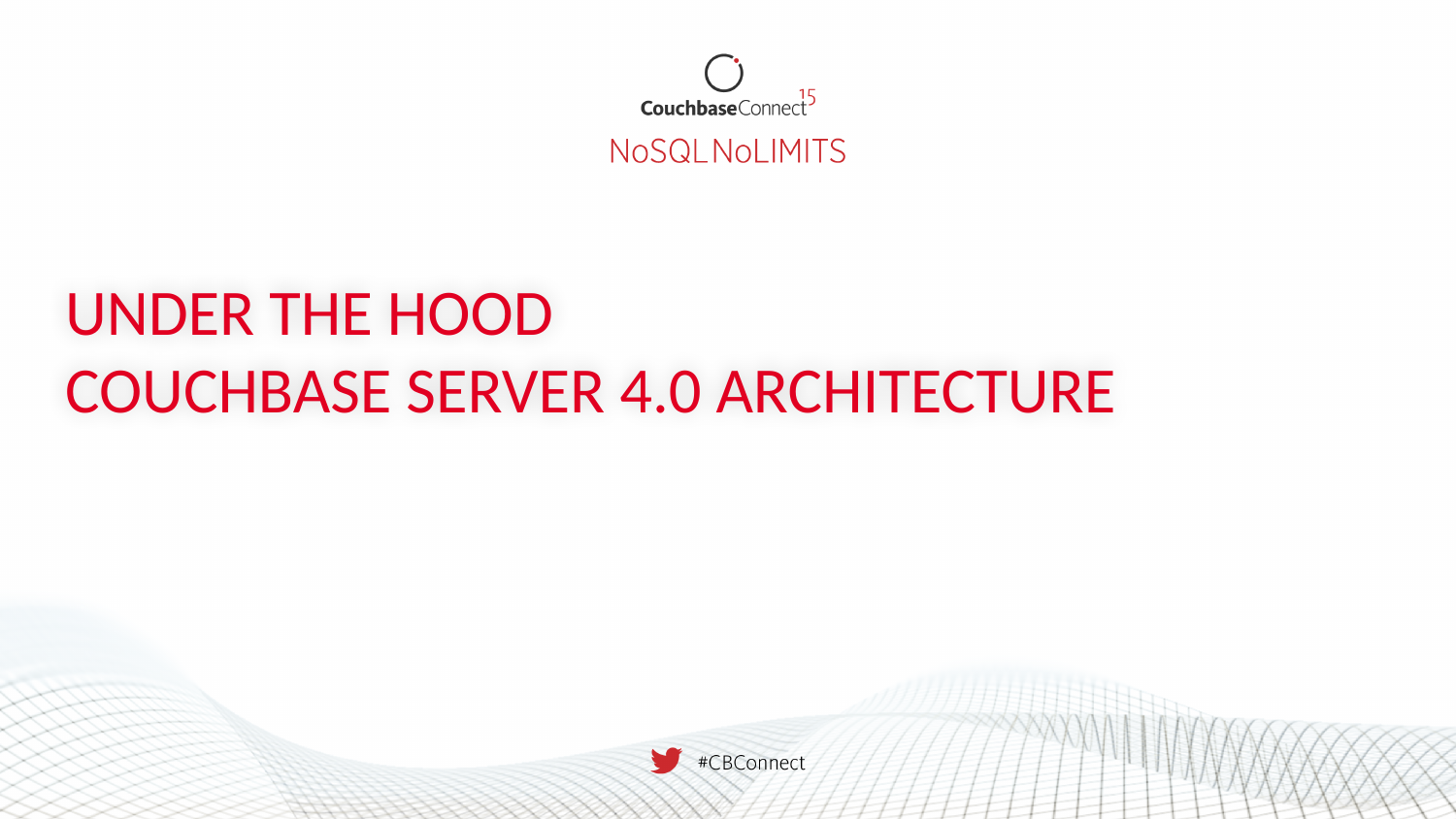

# Under the Hood Couchbase Server 4.0 Architecture